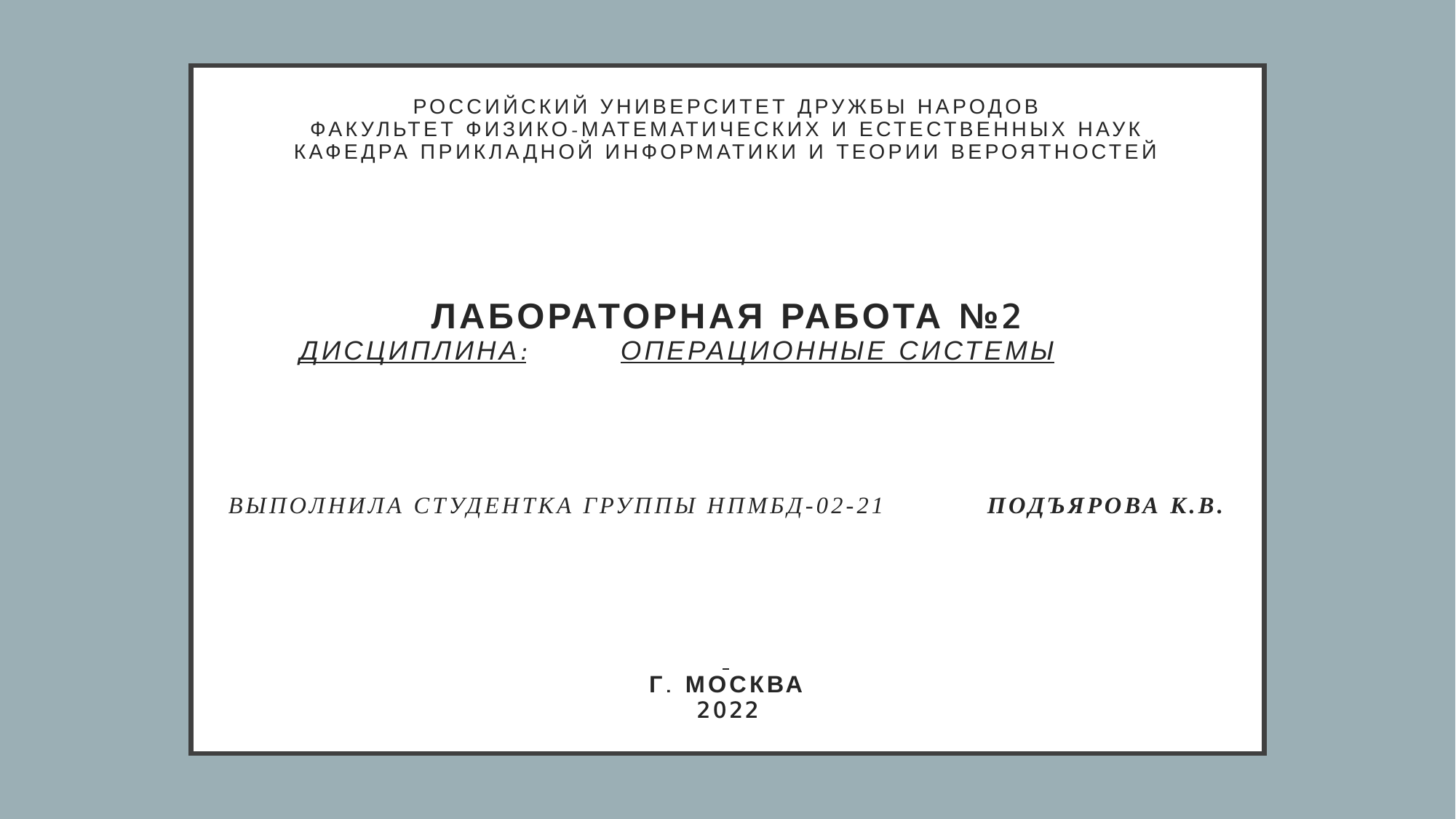

# РОССИЙСКИЙ УНИВЕРСИТЕТ ДРУЖБЫ НАРОДОВ Факультет физико-математических и естественных наук Кафедра прикладной информатики и теории вероятностей Лабораторная работа №2 дисциплина:	ОпЕрационные системы выполнила студентка группы Нпмбд-02-21           Подъярова К.В. г. Москва 2022